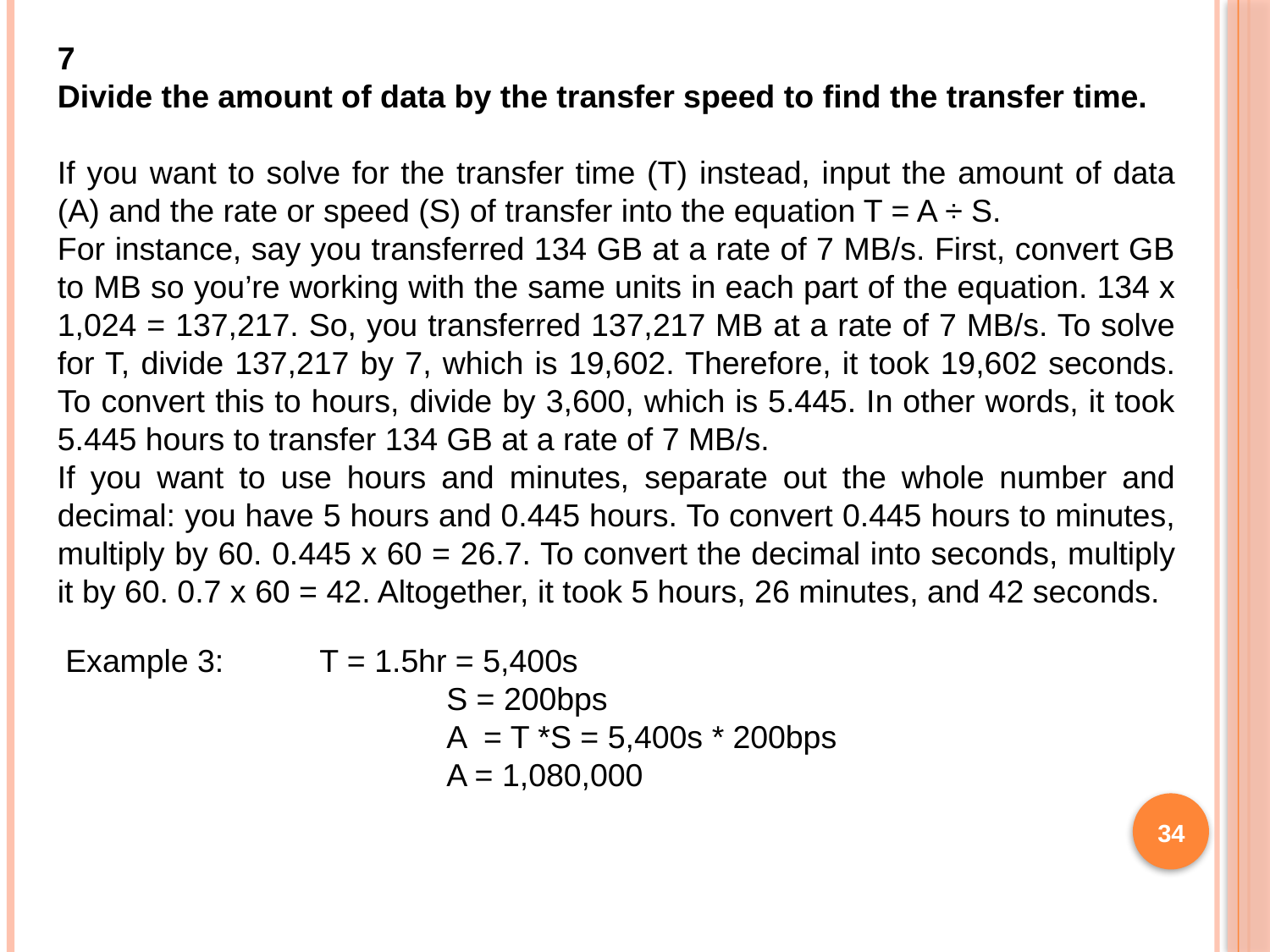

7
Divide the amount of data by the transfer speed to find the transfer time.

If you want to solve for the transfer time (T) instead, input the amount of data (A) and the rate or speed (S) of transfer into the equation T = A ÷ S.
For instance, say you transferred 134 GB at a rate of 7 MB/s. First, convert GB to MB so you’re working with the same units in each part of the equation. 134 x 1,024 = 137,217. So, you transferred 137,217 MB at a rate of 7 MB/s. To solve for T, divide 137,217 by 7, which is 19,602. Therefore, it took 19,602 seconds. To convert this to hours, divide by 3,600, which is 5.445. In other words, it took 5.445 hours to transfer 134 GB at a rate of 7 MB/s.
If you want to use hours and minutes, separate out the whole number and decimal: you have 5 hours and 0.445 hours. To convert 0.445 hours to minutes, multiply by 60. 0.445 x 60 = 26.7. To convert the decimal into seconds, multiply it by 60. 0.7 x 60 = 42. Altogether, it took 5 hours, 26 minutes, and 42 seconds.
Example 3:	T = 1.5hr = 5,400s
			S = 200bps
			A  = T *S = 5,400s * 200bps
			A = 1,080,000
34